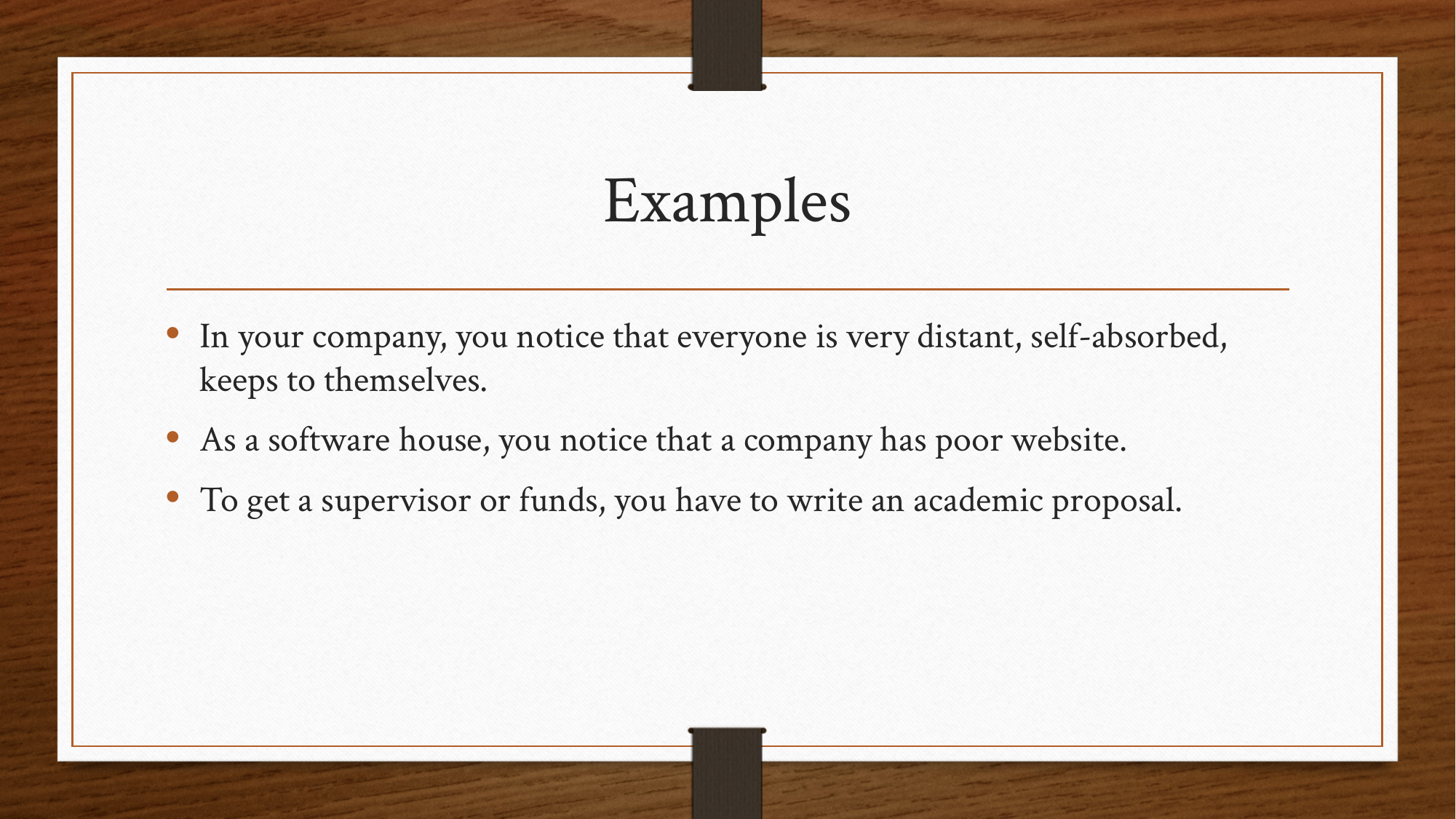

# Examples
In your company, you notice that everyone is very distant, self-absorbed, keeps to themselves.
As a software house, you notice that a company has poor website.
To get a supervisor or funds, you have to write an academic proposal.